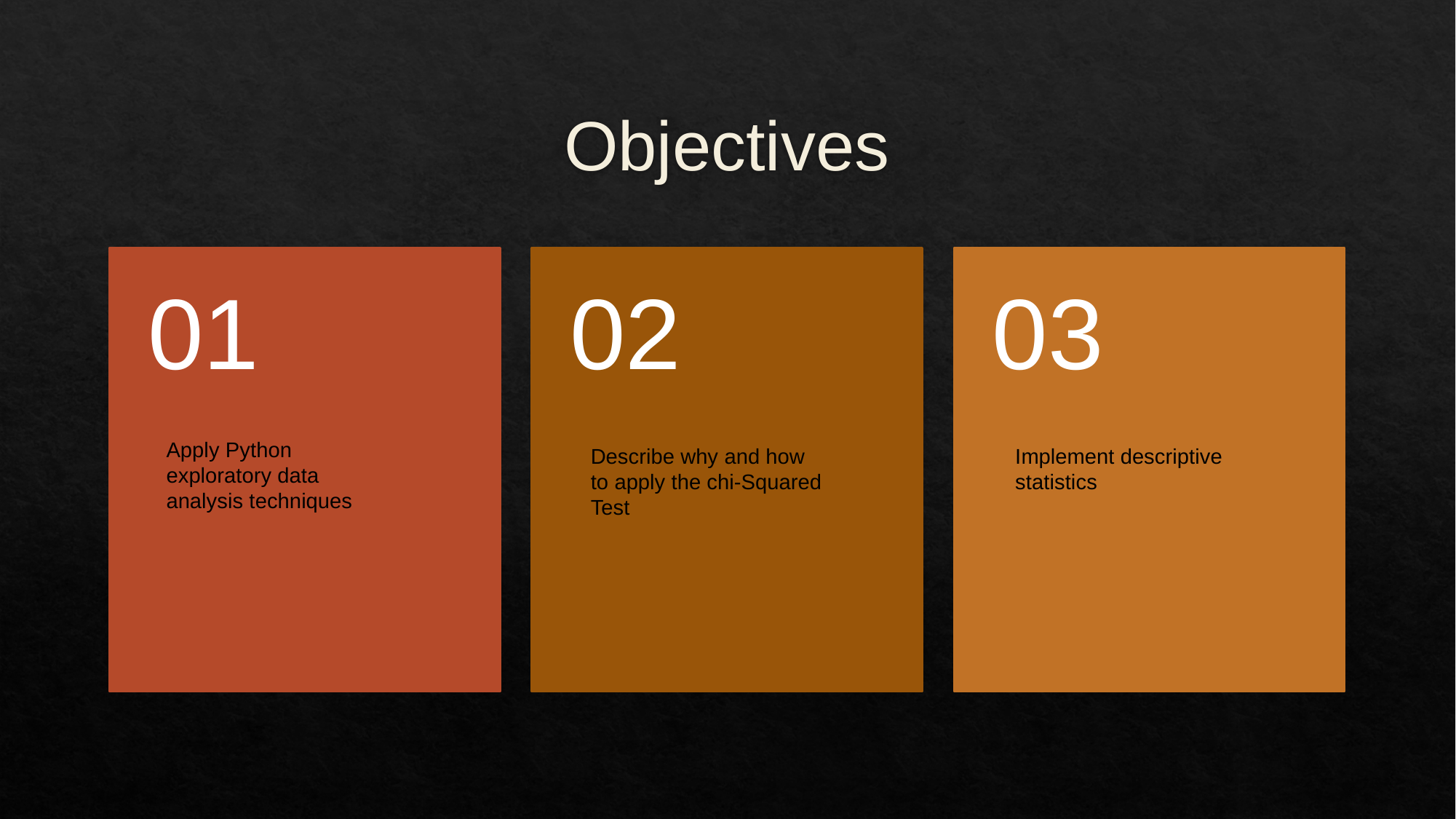

# Objectives

01

02

03

Apply Python exploratory data analysis techniques
Describe why and how to apply the chi-Squared Test
Implement descriptive statistics